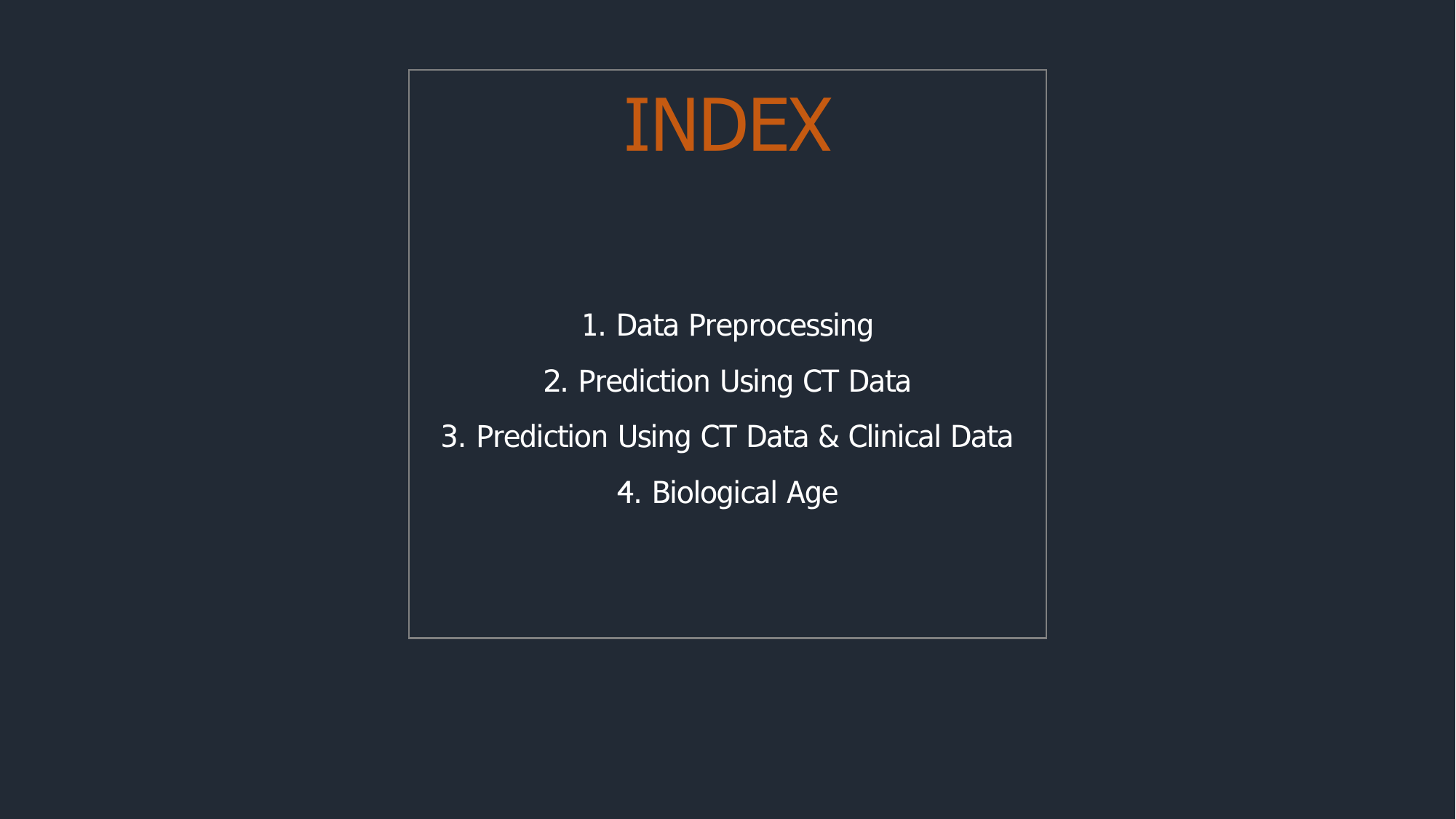

# INDEX

1. Data Preprocessing
2. Prediction Using CT Data
3. Prediction Using CT Data & Clinical Data
4. Biological Age